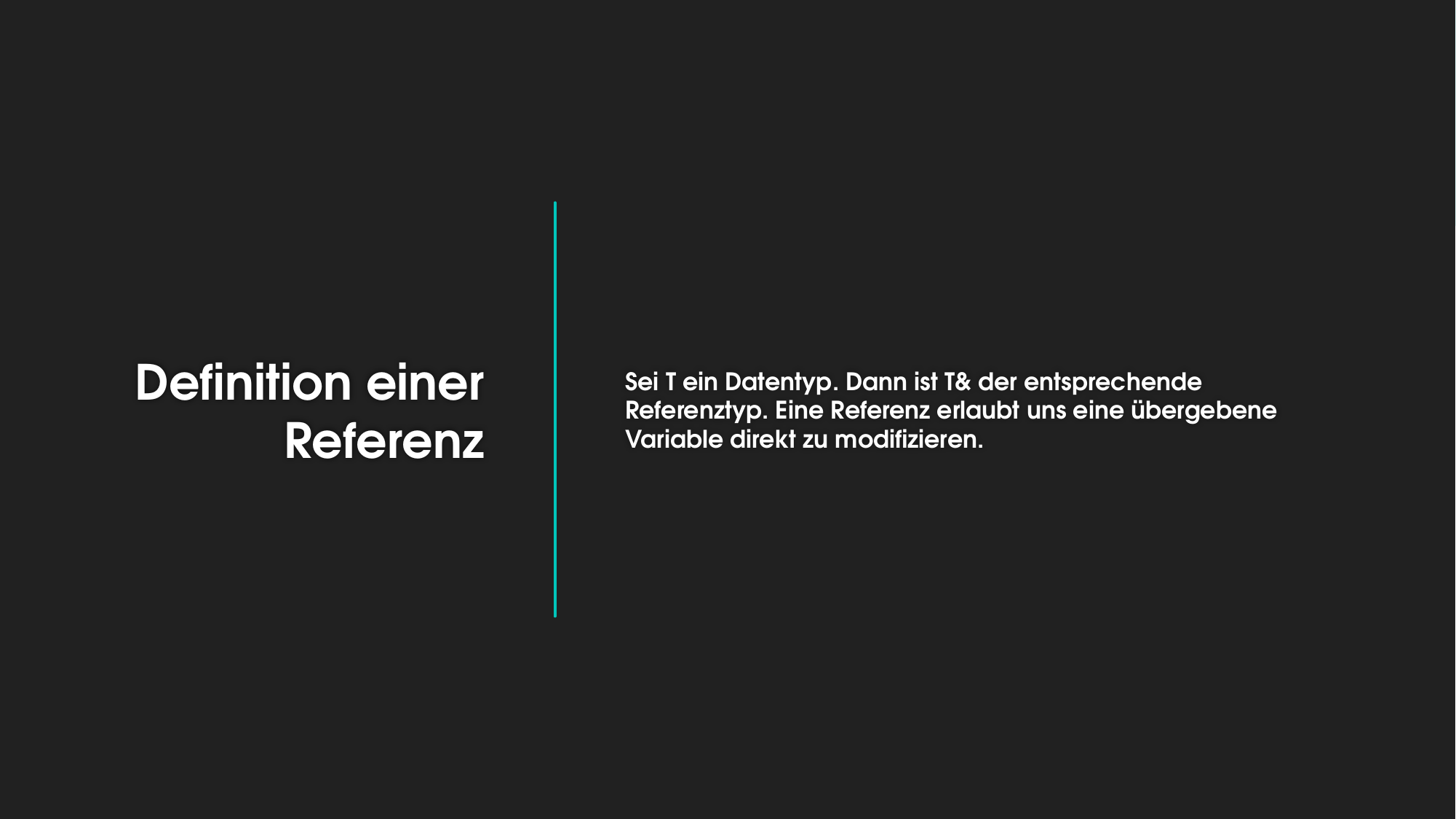

Sei T ein Datentyp. Dann ist T& der entsprechende Referenztyp. Eine Referenz erlaubt uns eine übergebene Variable direkt zu modifizieren.
# Definition einer Referenz